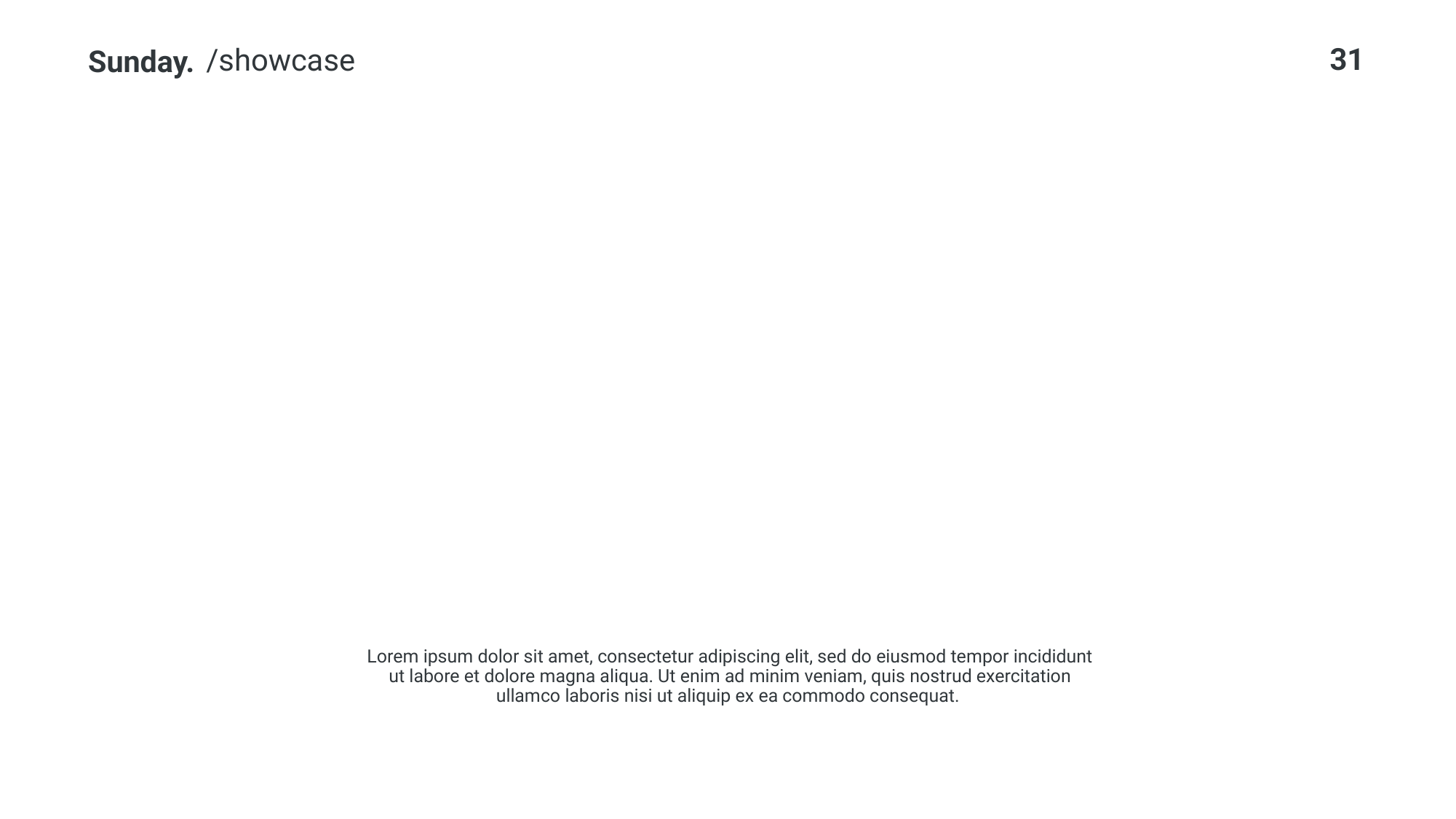

/showcase

graphic design

Lorem ipsum dolor sit amet, consectetur adipisicing elit, sed do eiusmod tempor incididunt ut labore et dolore magna aliqua.

digital marketing

Lorem ipsum dolor sit amet, consectetur adipisicing elit, sed do eiusmod tempor incididunt ut labore et dolore magna aliqua.

bold.
video production

Lorem ipsum dolor sit amet, consectetur adipisicing elit, sed do eiusmod tempor incididunt ut labore et dolore magna aliqua.

WORK
2015
Lorem ipsum dolor sit amet, consectetur adipiscing elit, sed do eiusmod tempor incididunt ut labore et dolore magna aliqua. Ut enim ad minim veniam, quis nostrud exercitation ullamco laboris nisi ut aliquip ex ea commodo consequat.